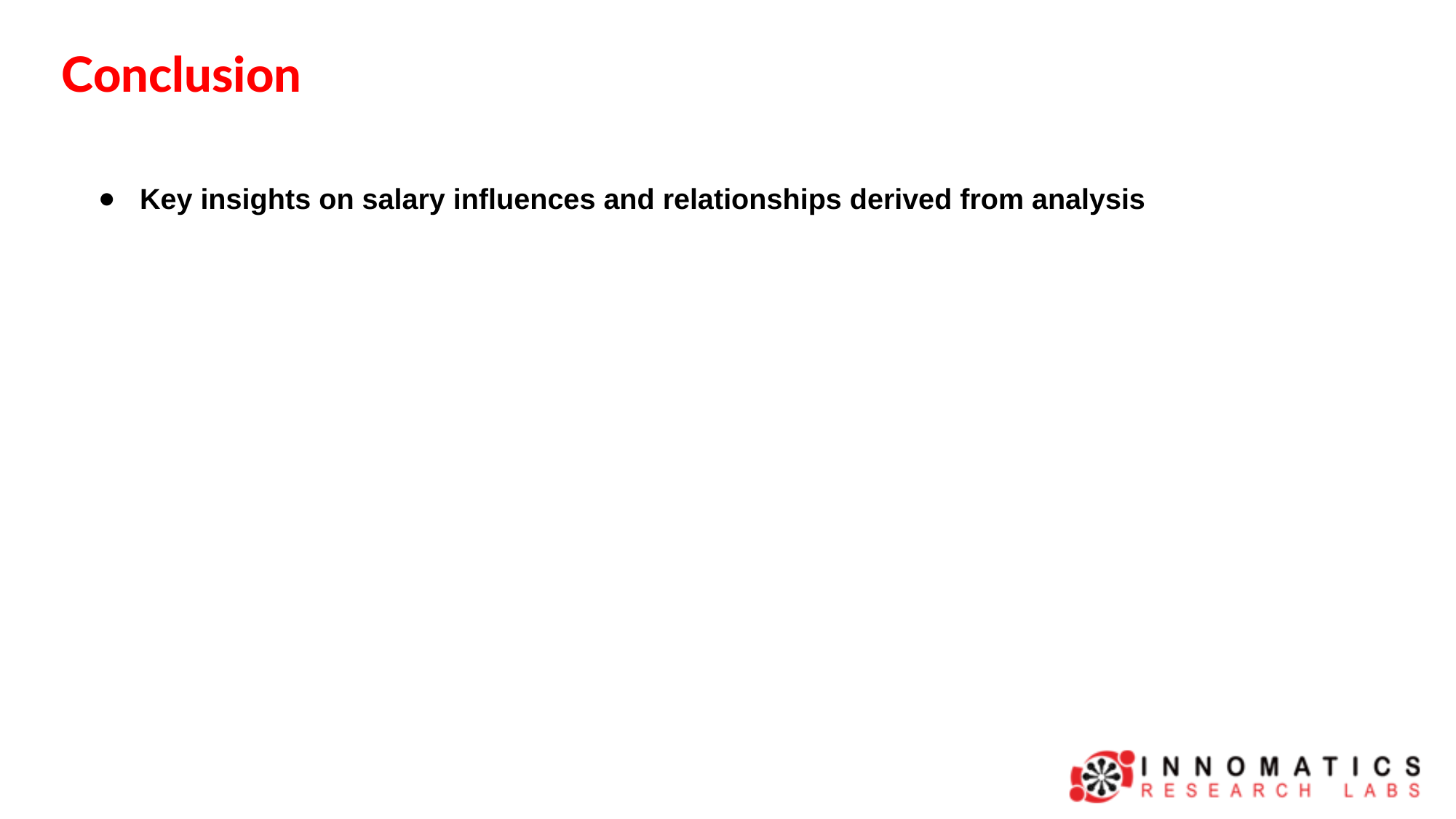

Conclusion
Key insights on salary influences and relationships derived from analysis